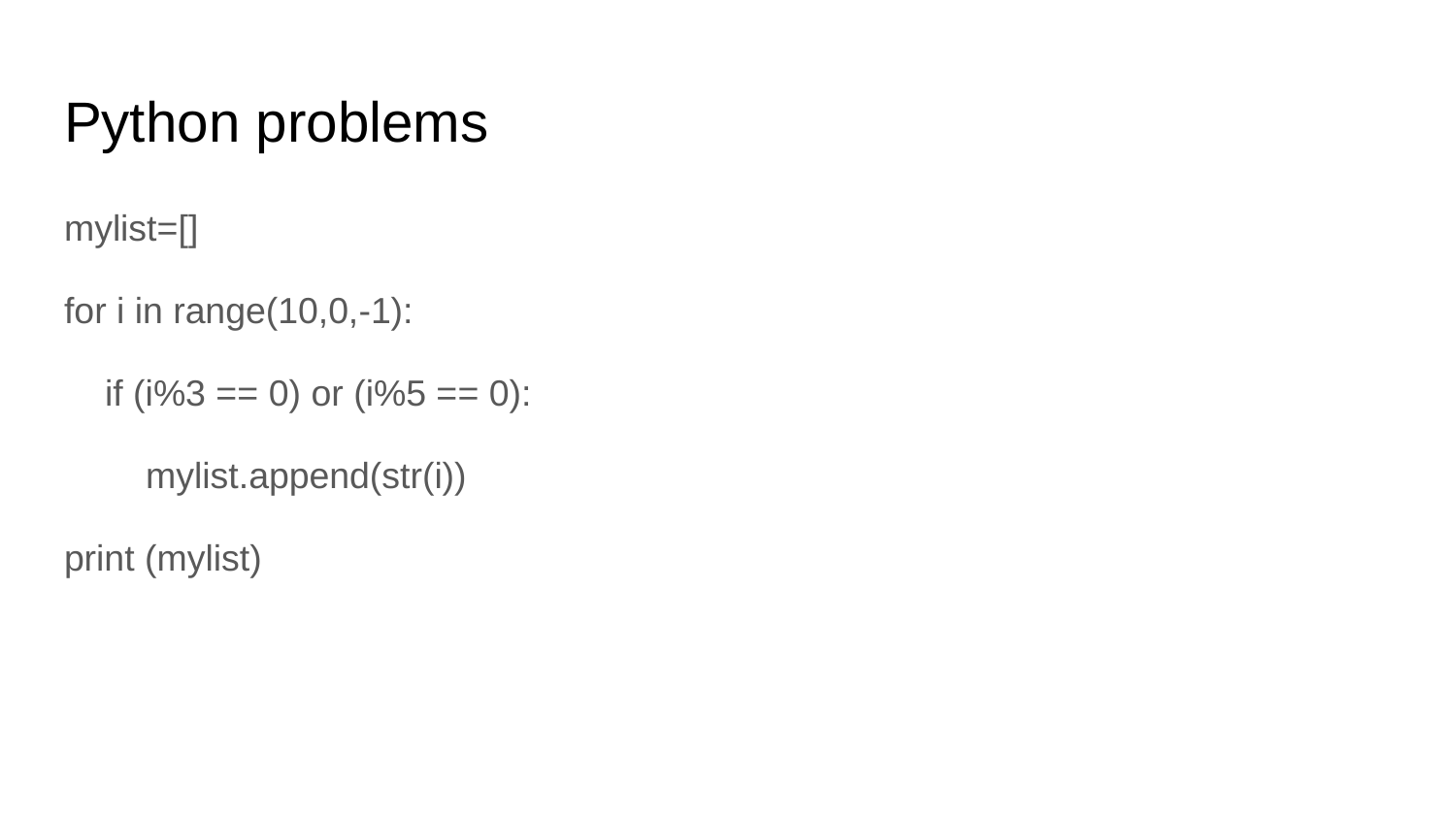

# Python problems
mylist=[]
for i in range(10,0,-1):
    if (i%3 == 0) or (i%5 == 0):
        mylist.append(str(i))
print (mylist)